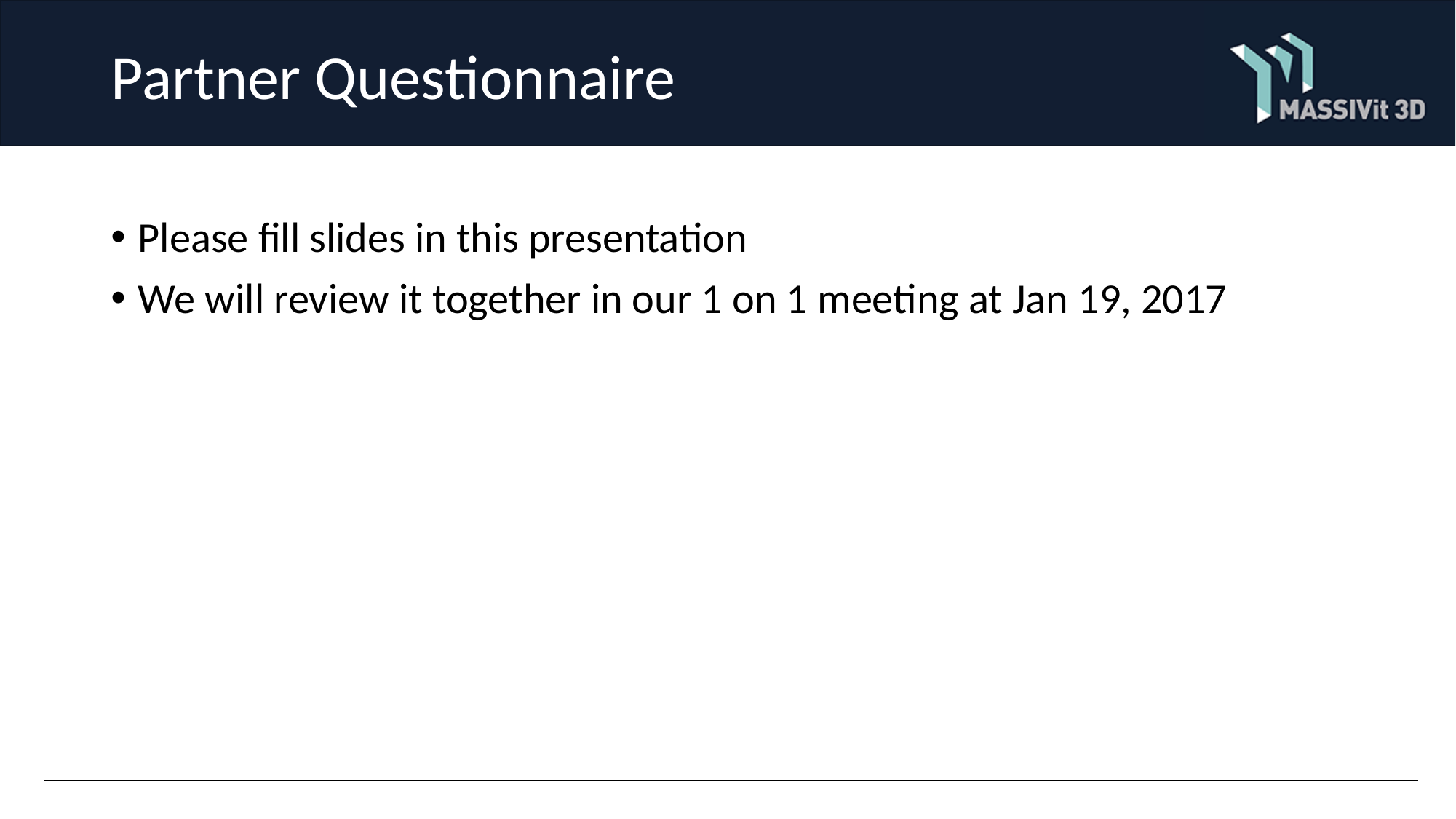

# Partner Questionnaire
Please fill slides in this presentation
We will review it together in our 1 on 1 meeting at Jan 19, 2017